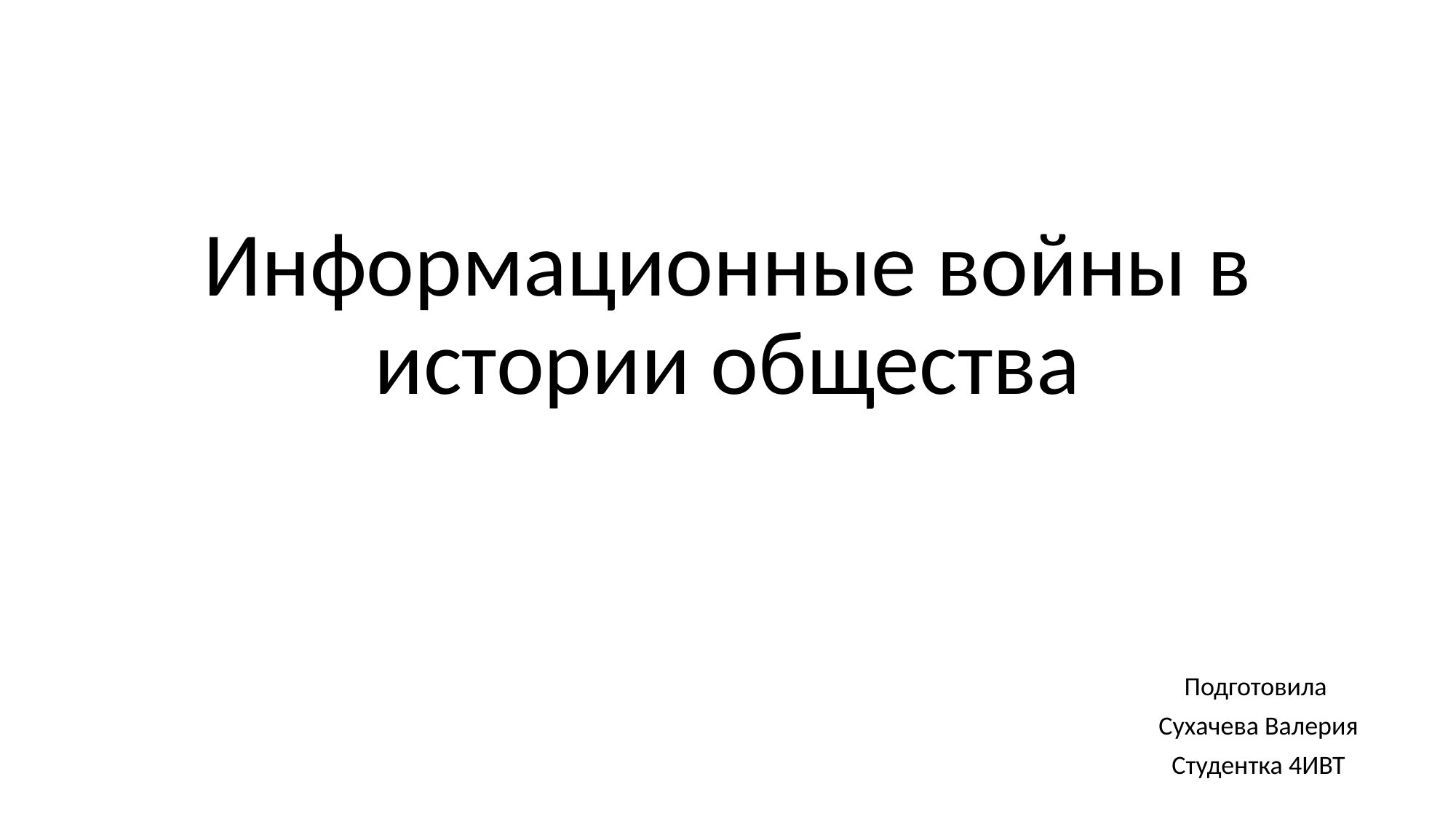

# Информационные войны в истории общества
Подготовила
Сухачева Валерия
Студентка 4ИВТ